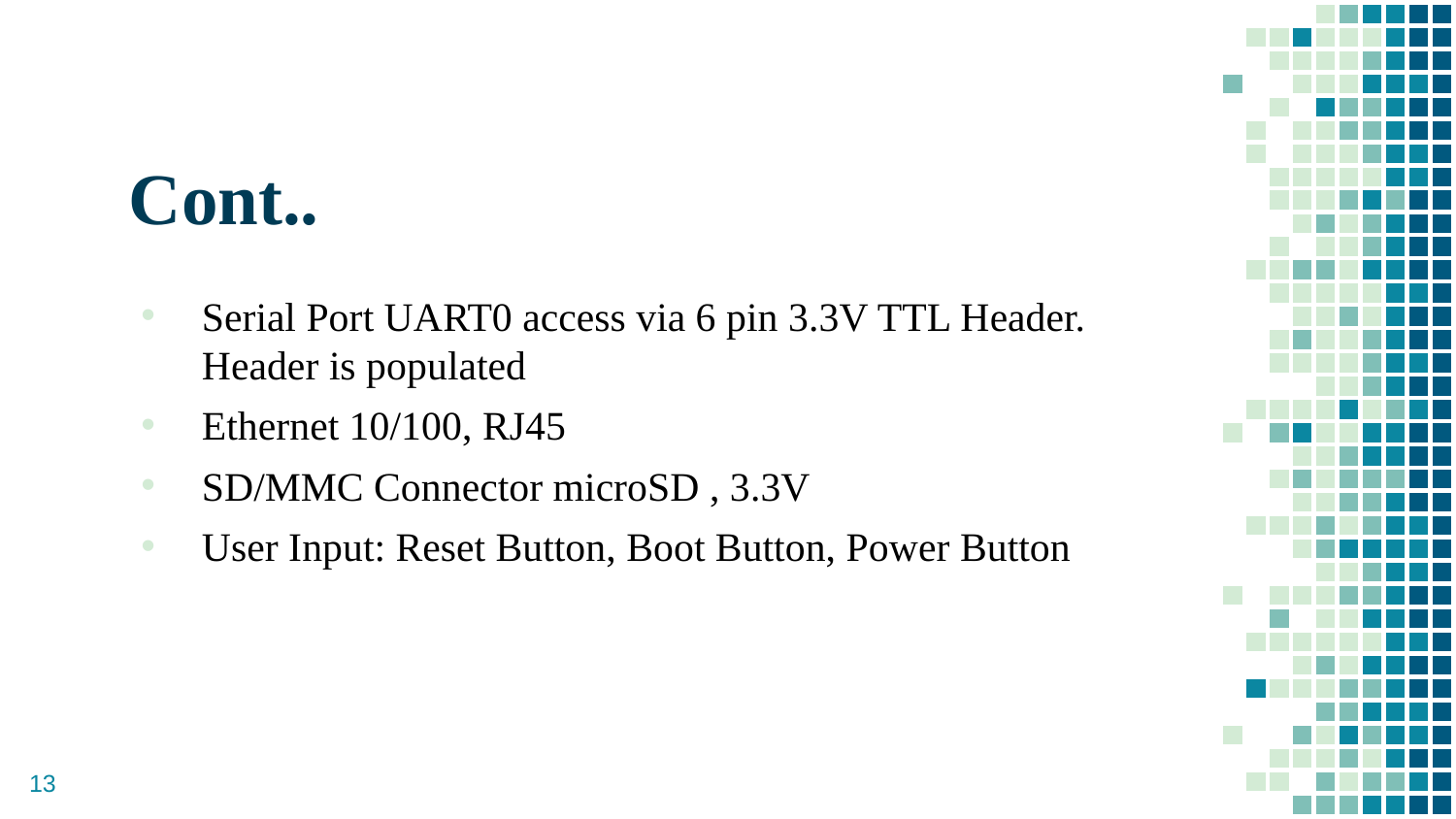

# Cont..
Serial Port UART0 access via 6 pin 3.3V TTL Header. Header is populated
Ethernet 10/100, RJ45
SD/MMC Connector microSD , 3.3V
User Input: Reset Button, Boot Button, Power Button

13